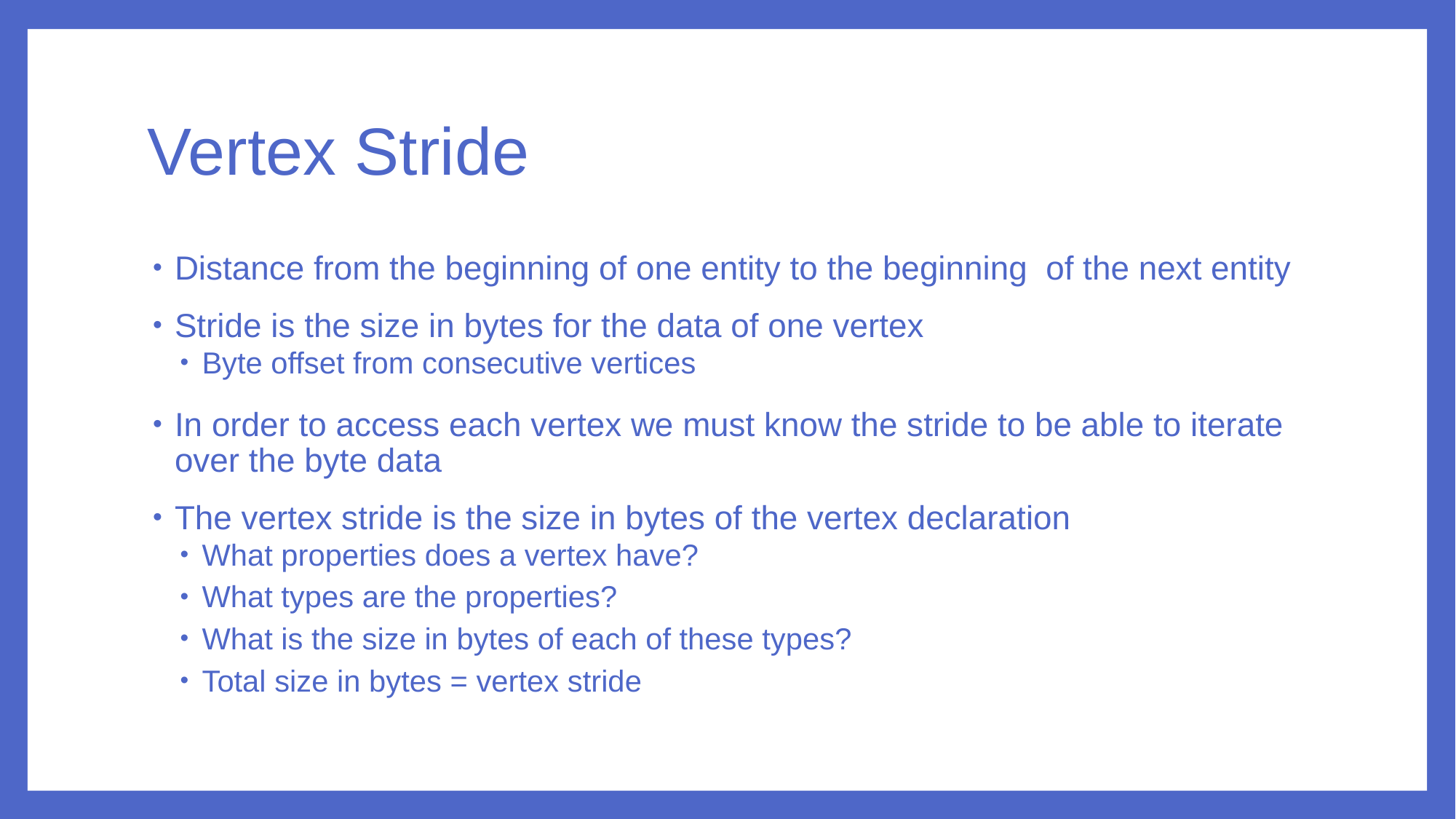

# Vertex Stride
Distance from the beginning of one entity to the beginning  of the next entity
Stride is the size in bytes for the data of one vertex
Byte offset from consecutive vertices
In order to access each vertex we must know the stride to be able to iterate over the byte data
The vertex stride is the size in bytes of the vertex declaration
What properties does a vertex have?
What types are the properties?
What is the size in bytes of each of these types?
Total size in bytes = vertex stride